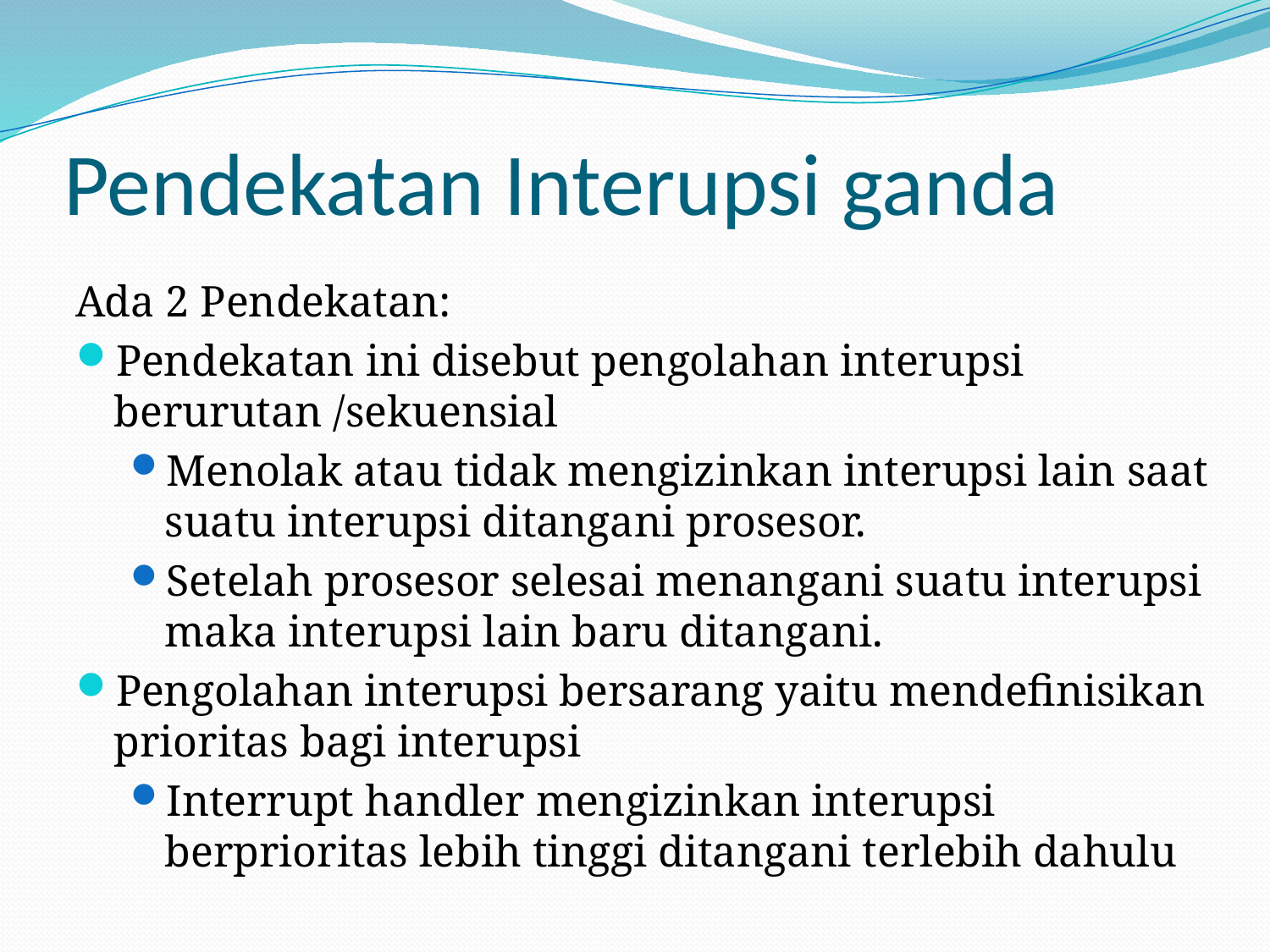

# Pendekatan Interupsi ganda
Ada 2 Pendekatan:
Pendekatan ini disebut pengolahan interupsi berurutan /sekuensial
Menolak atau tidak mengizinkan interupsi lain saat suatu interupsi ditangani prosesor.
Setelah prosesor selesai menangani suatu interupsi maka interupsi lain baru ditangani.
Pengolahan interupsi bersarang yaitu mendefinisikan prioritas bagi interupsi
Interrupt handler mengizinkan interupsi berprioritas lebih tinggi ditangani terlebih dahulu